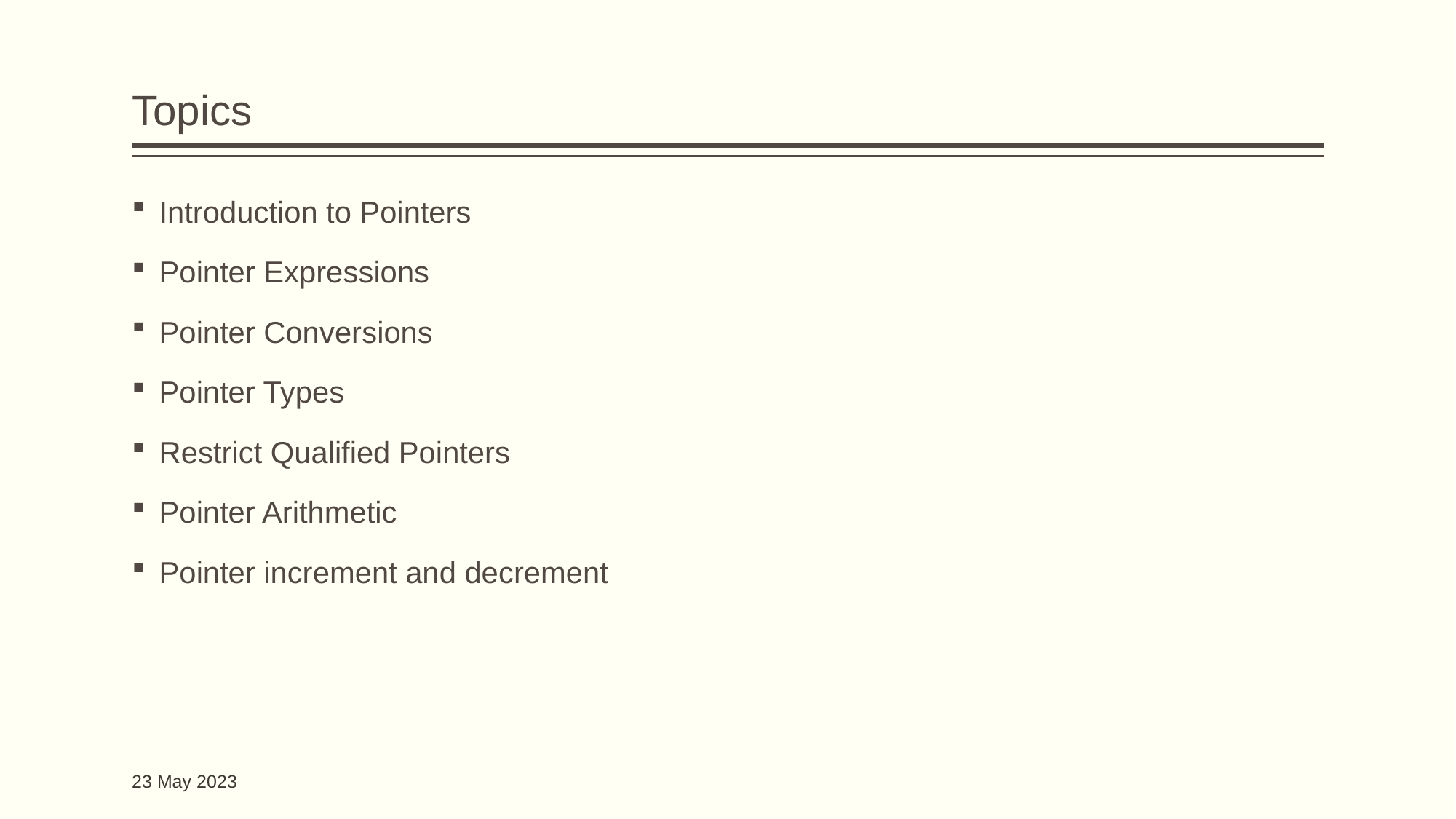

# Topics
Introduction to Pointers
Pointer Expressions
Pointer Conversions
Pointer Types
Restrict Qualified Pointers
Pointer Arithmetic
Pointer increment and decrement
23 May 2023